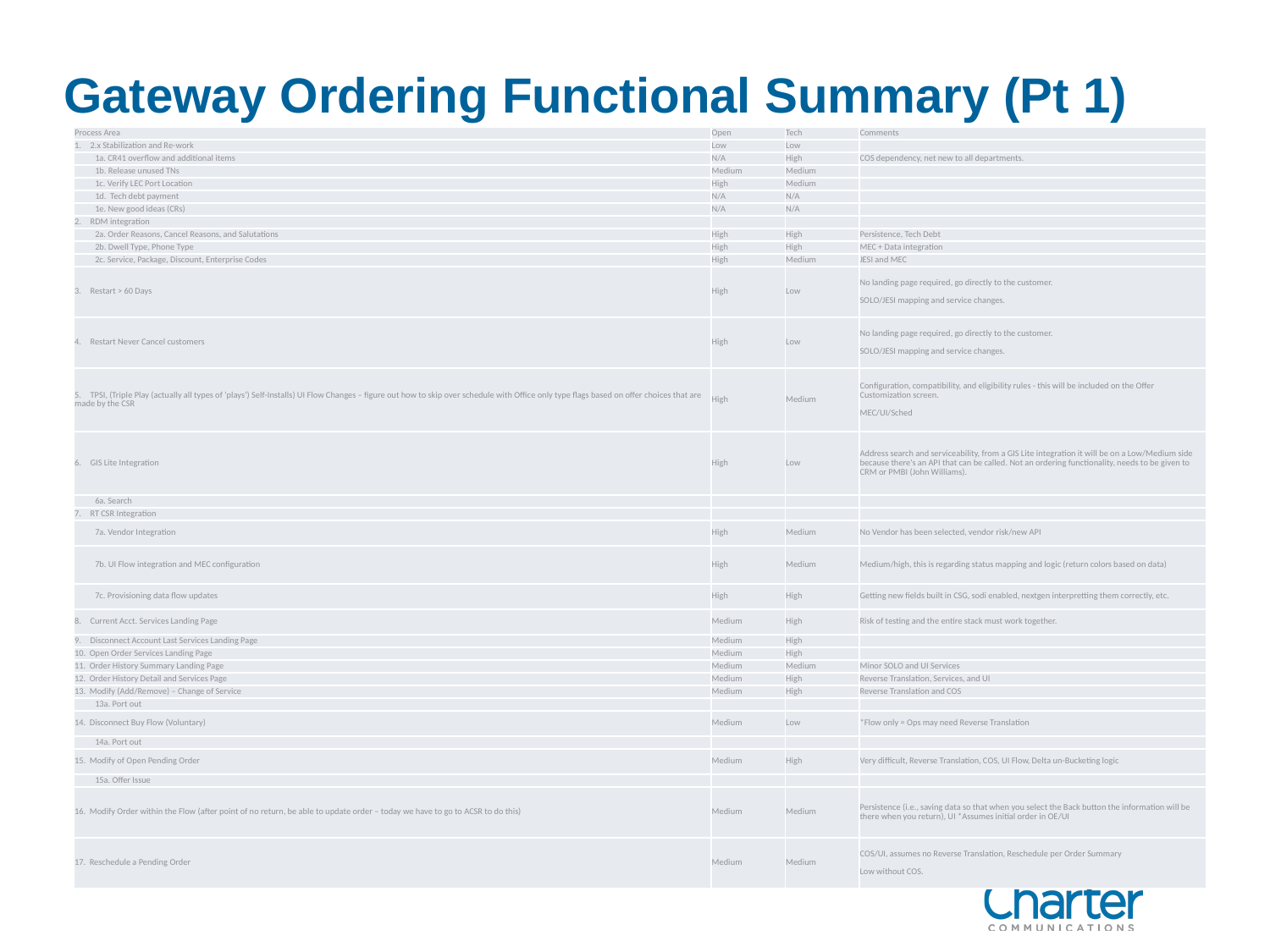

# Gateway Ordering Functional Summary (Pt 1)
| Process Area | Open | Tech | Comments |
| --- | --- | --- | --- |
| 1.       2.x Stabilization and Re-work | Low | Low |  |
| 1a. CR41 overflow and additional items | N/A | High | COS dependency, net new to all departments. |
| 1b. Release unused TNs | Medium | Medium |  |
| 1c. Verify LEC Port Location | High | Medium |  |
| 1d. Tech debt payment | N/A | N/A |  |
| 1e. New good ideas (CRs) | N/A | N/A |  |
| 2.       RDM integration |  |  |  |
| 2a. Order Reasons, Cancel Reasons, and Salutations | High | High | Persistence, Tech Debt |
| 2b. Dwell Type, Phone Type | High | High | MEC + Data integration |
| 2c. Service, Package, Discount, Enterprise Codes | High | Medium | JESI and MEC |
| 3.       Restart > 60 Days | High | Low | No landing page required, go directly to the customer. SOLO/JESI mapping and service changes. |
| 4.       Restart Never Cancel customers | High | Low | No landing page required, go directly to the customer. SOLO/JESI mapping and service changes. |
| 5.       TPSI, (Triple Play (actually all types of ‘plays’) Self-Installs) UI Flow Changes – figure out how to skip over schedule with Office only type flags based on offer choices that are made by the CSR | High | Medium | Configuration, compatibility, and eligibility rules - this will be included on the Offer Customization screen. MEC/UI/Sched |
| 6.       GIS Lite Integration | High | Low | Address search and serviceability, from a GIS Lite integration it will be on a Low/Medium side because there's an API that can be called. Not an ordering functionality, needs to be given to CRM or PMBI (John Williams). |
| 6a. Search |  |  |  |
| 7.       RT CSR Integration |  |  |  |
| 7a. Vendor Integration | High | Medium | No Vendor has been selected, vendor risk/new API |
| 7b. UI Flow integration and MEC configuration | High | Medium | Medium/high, this is regarding status mapping and logic (return colors based on data) |
| 7c. Provisioning data flow updates | High | High | Getting new fields built in CSG, sodi enabled, nextgen interpretting them correctly, etc. |
| 8.       Current Acct. Services Landing Page | Medium | High | Risk of testing and the entire stack must work together. |
| 9.       Disconnect Account Last Services Landing Page | Medium | High |  |
| 10.   Open Order Services Landing Page | Medium | High |  |
| 11.   Order History Summary Landing Page | Medium | Medium | Minor SOLO and UI Services |
| 12.   Order History Detail and Services Page | Medium | High | Reverse Translation, Services, and UI |
| 13.   Modify (Add/Remove) – Change of Service | Medium | High | Reverse Translation and COS |
| 13a. Port out |  |  |  |
| 14.   Disconnect Buy Flow (Voluntary) | Medium | Low | \*Flow only = Ops may need Reverse Translation |
| 14a. Port out |  |  |  |
| 15.   Modify of Open Pending Order | Medium | High | Very difficult, Reverse Translation, COS, UI Flow, Delta un-Bucketing logic |
| 15a. Offer Issue |  |  |  |
| 16.   Modify Order within the Flow (after point of no return, be able to update order – today we have to go to ACSR to do this) | Medium | Medium | Persistence (i.e., saving data so that when you select the Back button the information will be there when you return), UI \*Assumes initial order in OE/UI |
| 17.   Reschedule a Pending Order | Medium | Medium | COS/UI, assumes no Reverse Translation, Reschedule per Order Summary Low without COS. |